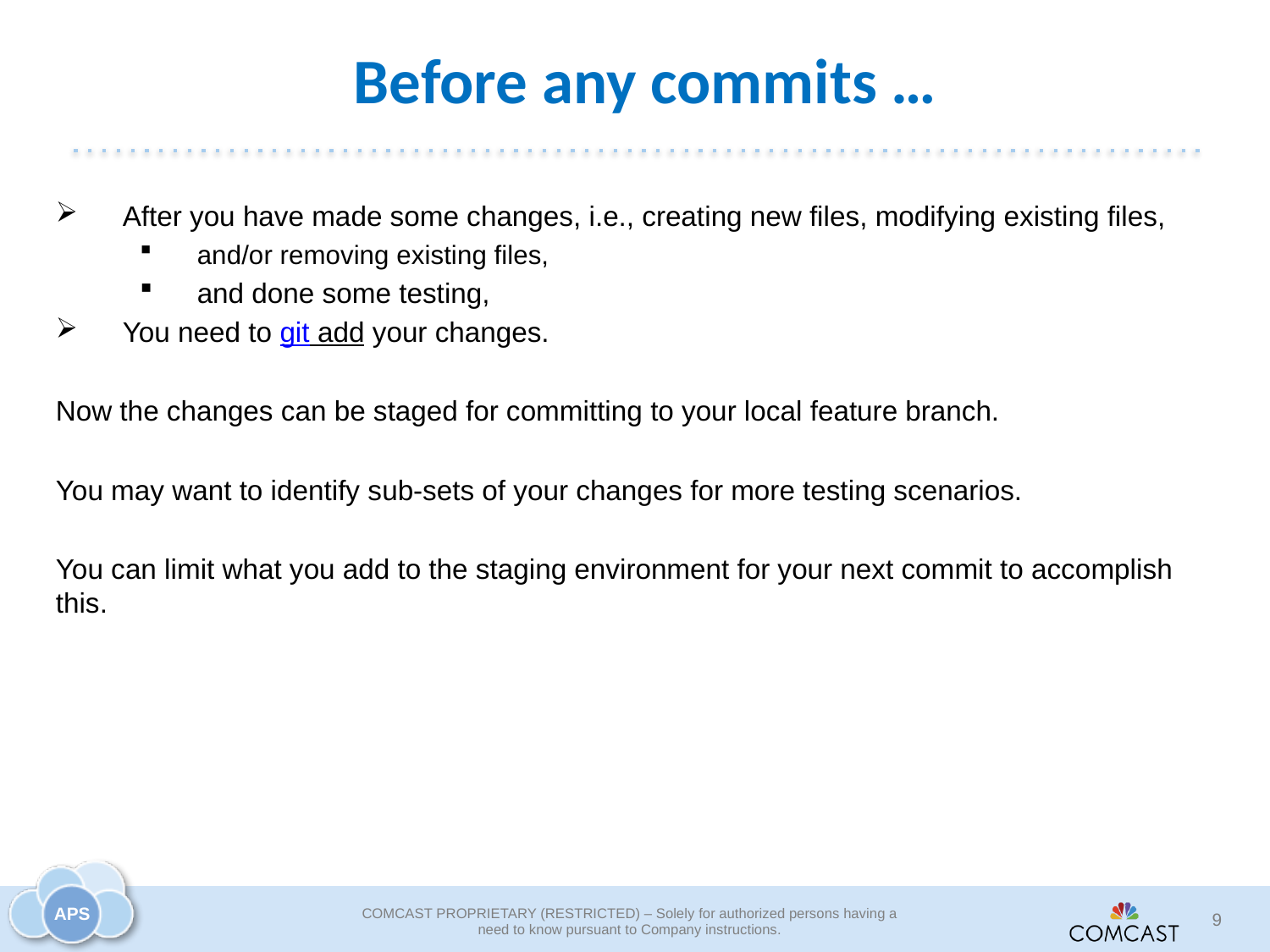

# Before any commits …

After you have made some changes, i.e., creating new files, modifying existing files,
and/or removing existing files,
and done some testing,
You need to git add your changes.

Now the changes can be staged for committing to your local feature branch.

You may want to identify sub-sets of your changes for more testing scenarios.

You can limit what you add to the staging environment for your next commit to accomplish this.